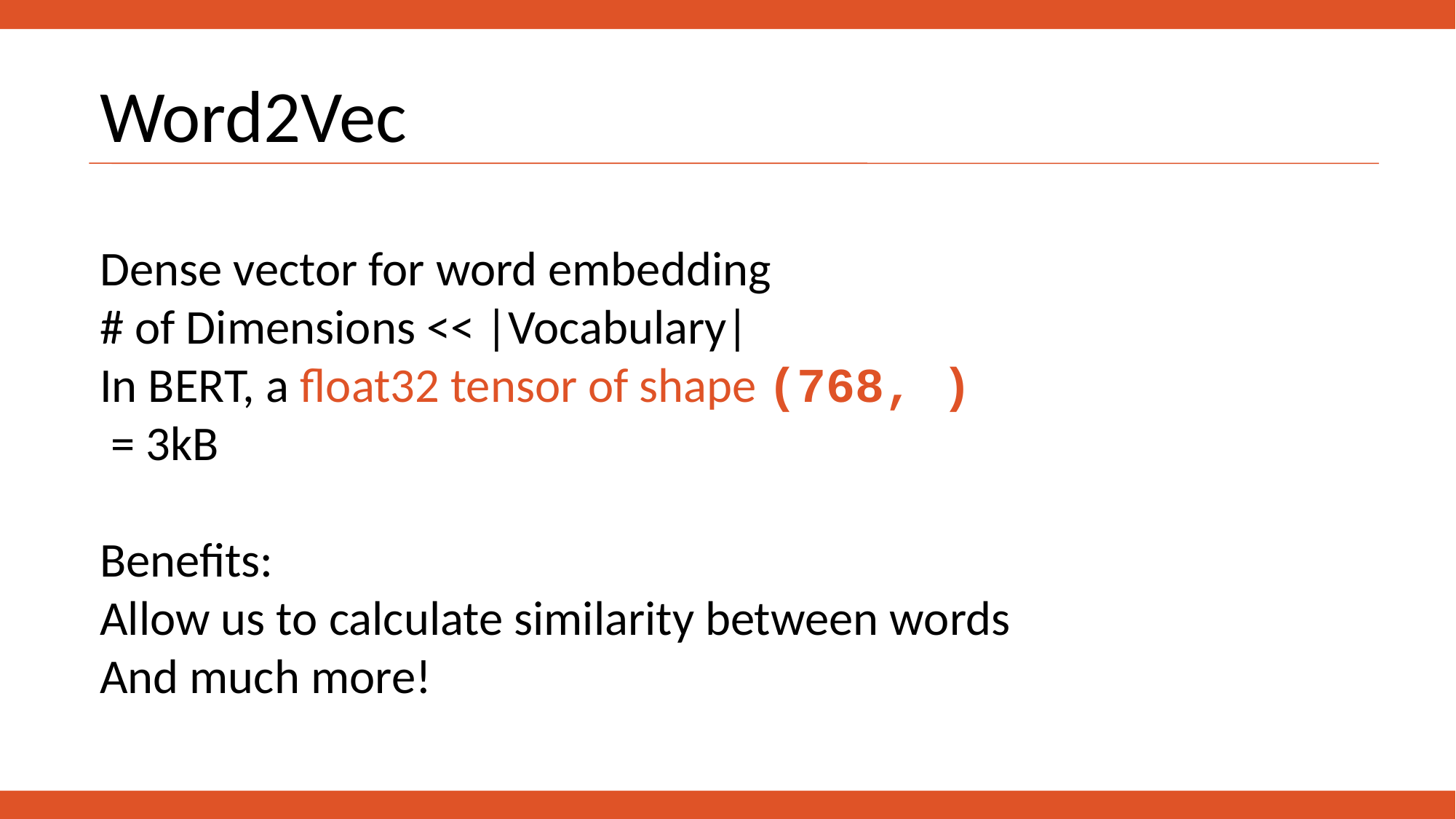

Word2Vec
Dense vector for word embedding
# of Dimensions << |Vocabulary|
In BERT, a float32 tensor of shape (768, )
 = 3kB

Benefits:
Allow us to calculate similarity between words
And much more!